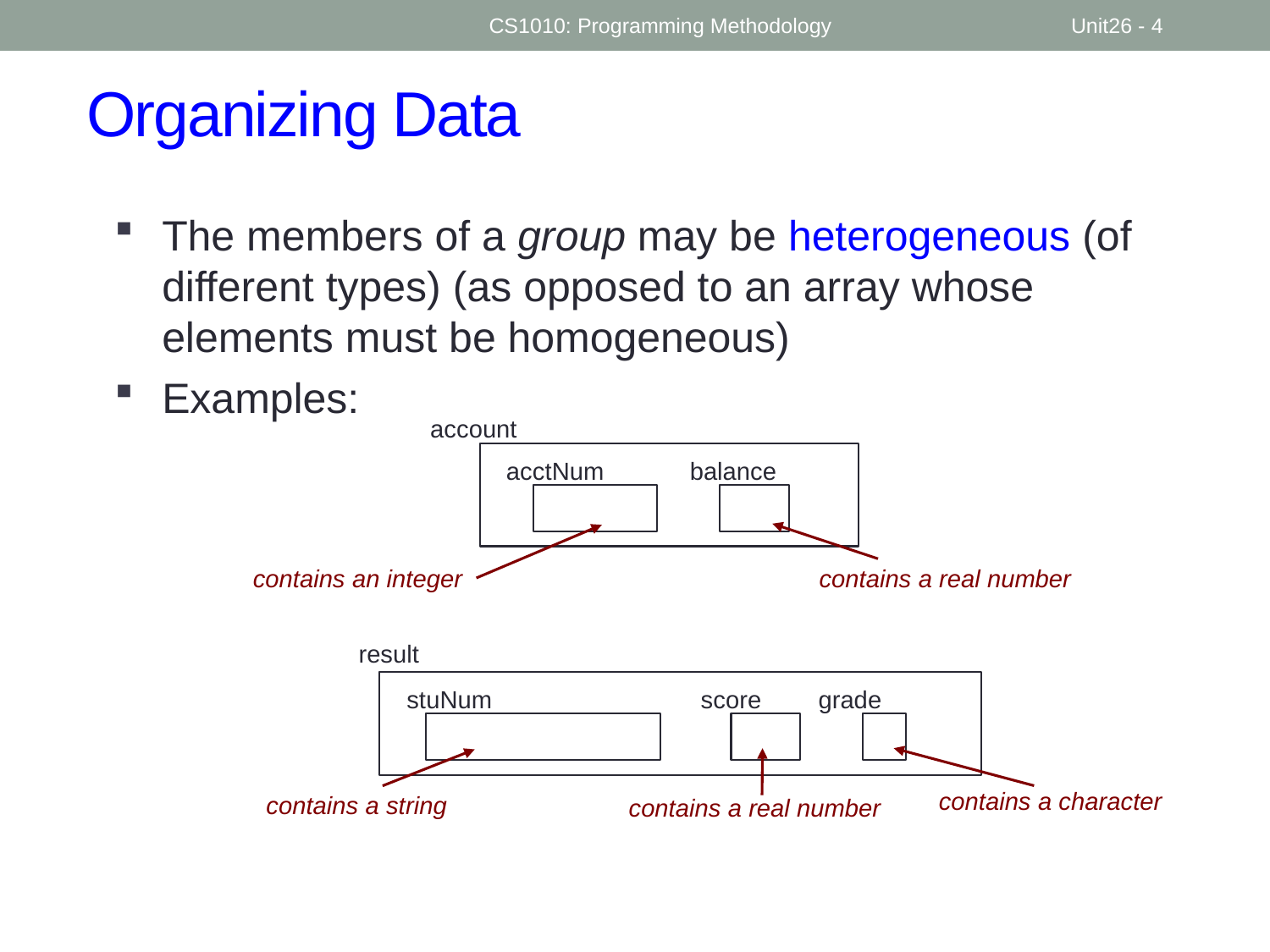

CS1010: Programming Methodology
Unit26 - 4
# Organizing Data
The members of a group may be heterogeneous (of different types) (as opposed to an array whose elements must be homogeneous)
Examples:
account

acctNum
balance

contains an integer
contains a real number
result

stuNum
score
grade

contains a character
contains a string
contains a real number